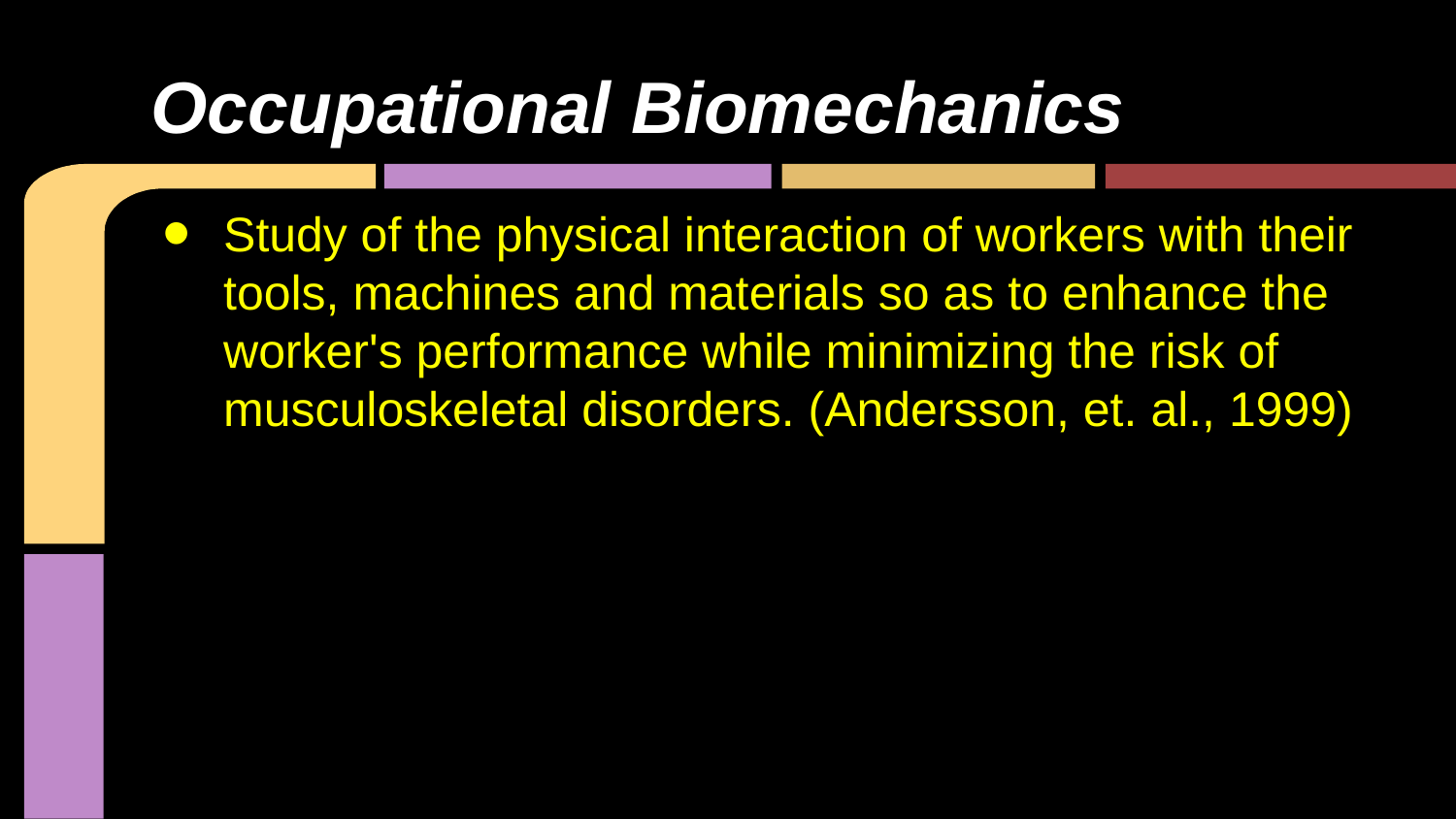

# Occupational Biomechanics
Study of the physical interaction of workers with their tools, machines and materials so as to enhance the worker's performance while minimizing the risk of musculoskeletal disorders. (Andersson, et. al., 1999)